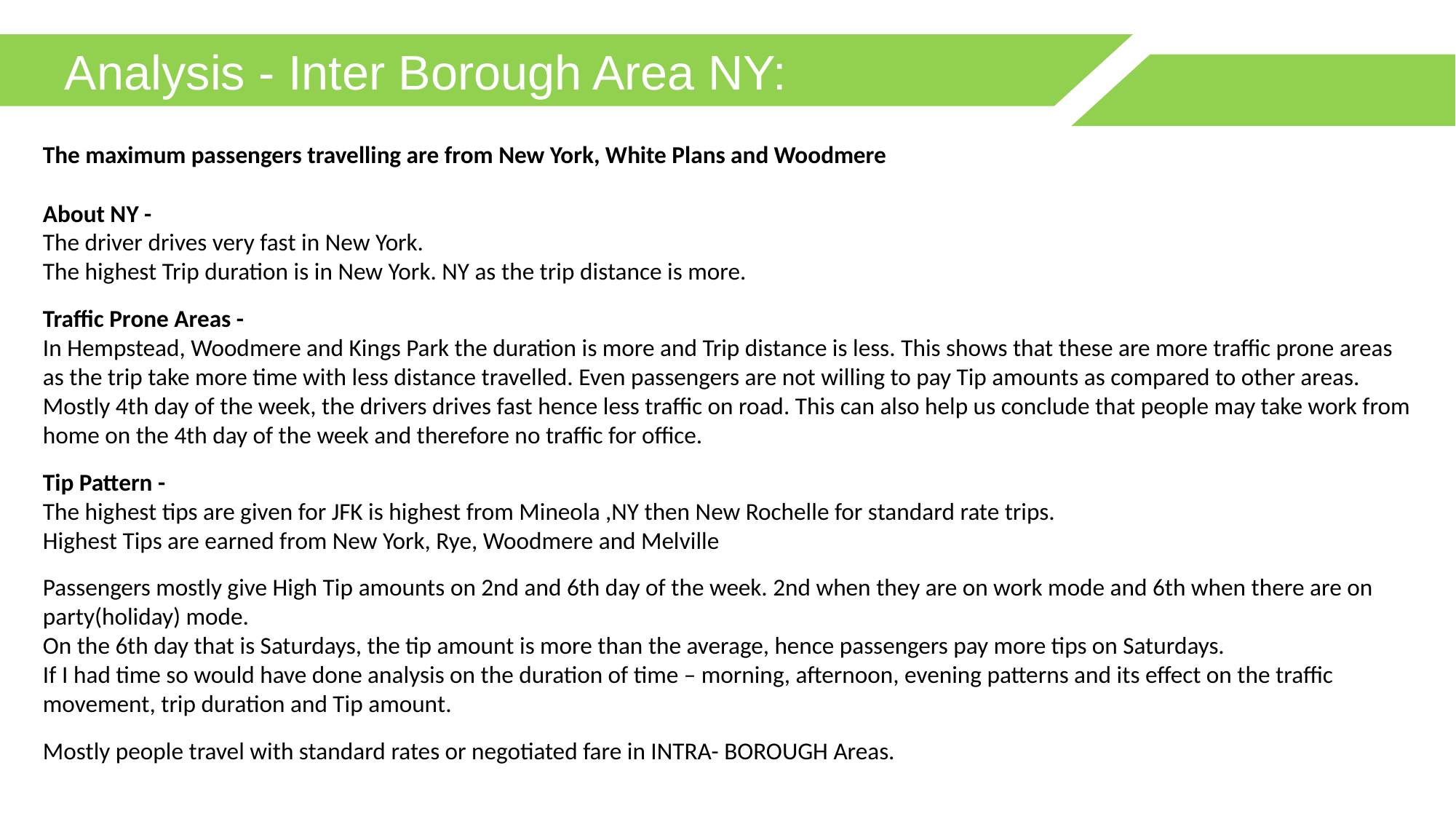

Analysis - Inter Borough Area NY:

The maximum passengers travelling are from New York, White Plans and Woodmere

About NY -
The driver drives very fast in New York.
The highest Trip duration is in New York. NY as the trip distance is more.

Traffic Prone Areas -
In Hempstead, Woodmere and Kings Park the duration is more and Trip distance is less. This shows that these are more traffic prone areas as the trip take more time with less distance travelled. Even passengers are not willing to pay Tip amounts as compared to other areas.
Mostly 4th day of the week, the drivers drives fast hence less traffic on road. This can also help us conclude that people may take work from home on the 4th day of the week and therefore no traffic for office.

Tip Pattern -
The highest tips are given for JFK is highest from Mineola ,NY then New Rochelle for standard rate trips.
Highest Tips are earned from New York, Rye, Woodmere and Melville

Passengers mostly give High Tip amounts on 2nd and 6th day of the week. 2nd when they are on work mode and 6th when there are on party(holiday) mode.
On the 6th day that is Saturdays, the tip amount is more than the average, hence passengers pay more tips on Saturdays.
If I had time so would have done analysis on the duration of time – morning, afternoon, evening patterns and its effect on the traffic movement, trip duration and Tip amount.

Mostly people travel with standard rates or negotiated fare in INTRA- BOROUGH Areas.